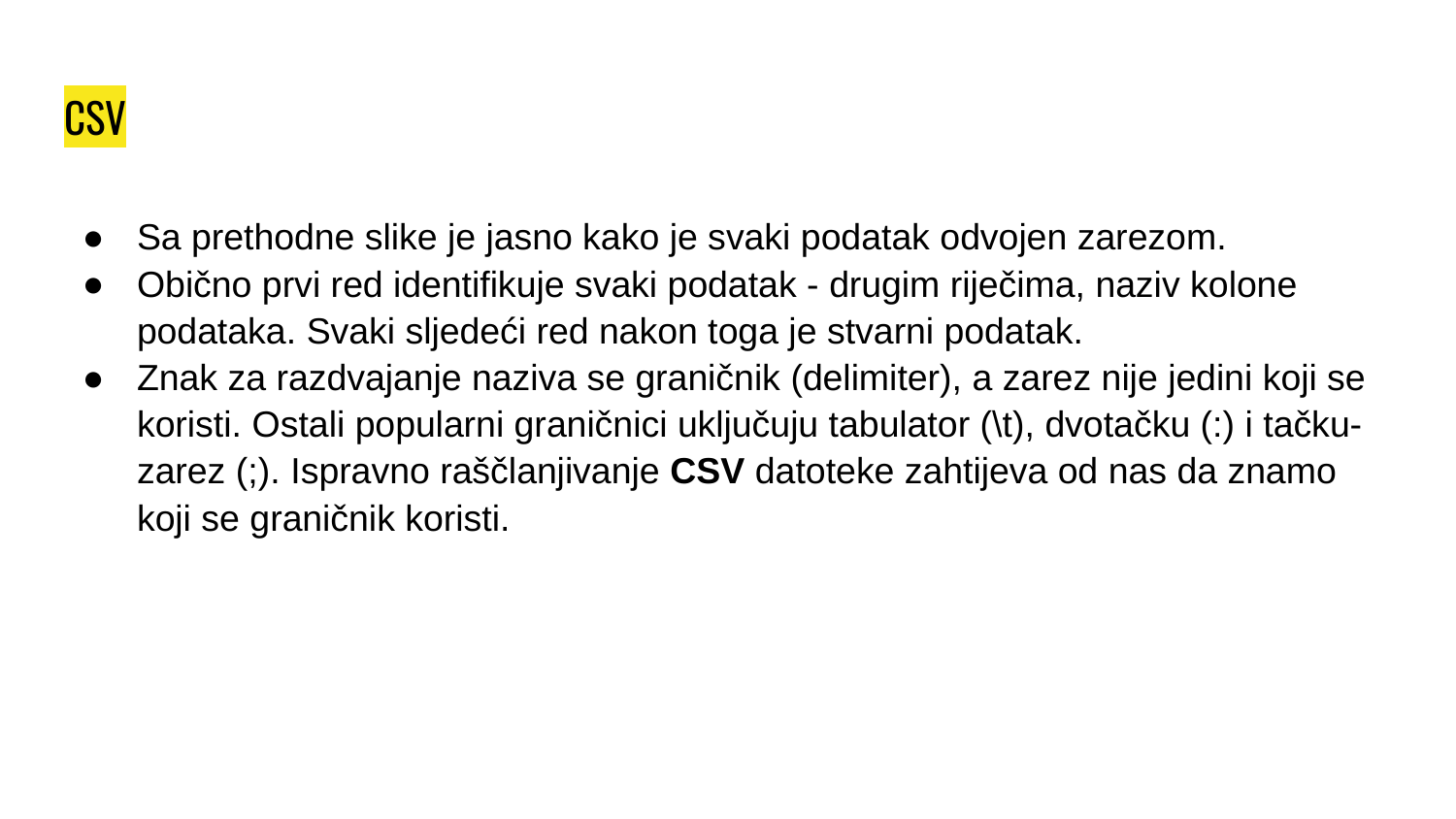

# CSV
Sa prethodne slike je jasno kako je svaki podatak odvojen zarezom.
Obično prvi red identifikuje svaki podatak - drugim riječima, naziv kolone podataka. Svaki sljedeći red nakon toga je stvarni podatak.
Znak za razdvajanje naziva se graničnik (delimiter), a zarez nije jedini koji se koristi. Ostali popularni graničnici uključuju tabulator (\t), dvotačku (:) i tačku-zarez (;). Ispravno raščlanjivanje CSV datoteke zahtijeva od nas da znamo koji se graničnik koristi.